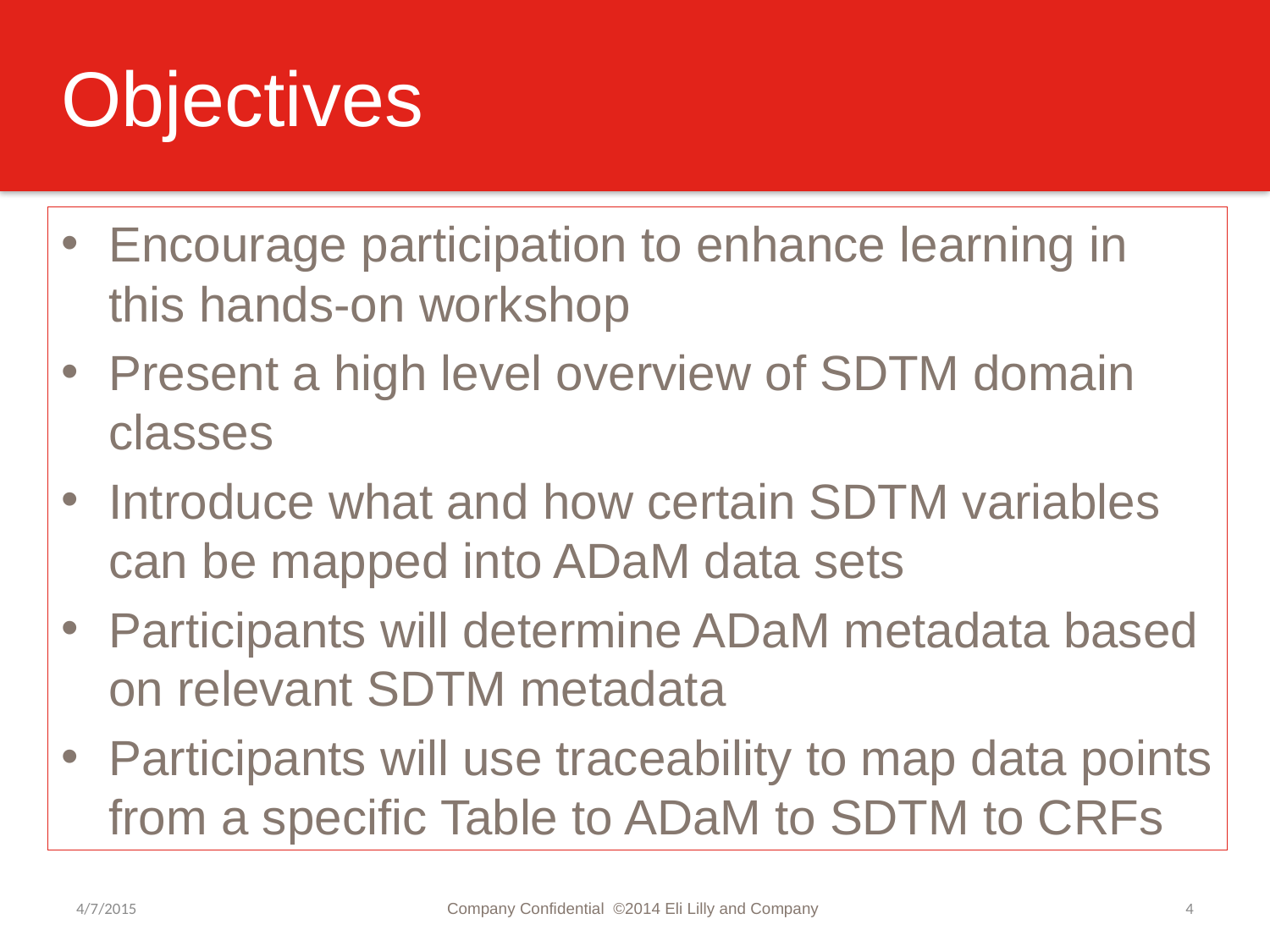

# Objectives
Encourage participation to enhance learning in this hands-on workshop
Present a high level overview of SDTM domain classes
Introduce what and how certain SDTM variables can be mapped into ADaM data sets
Participants will determine ADaM metadata based on relevant SDTM metadata
Participants will use traceability to map data points from a specific Table to ADaM to SDTM to CRFs
4/7/2015
Company Confidential  ©2014 Eli Lilly and Company
4